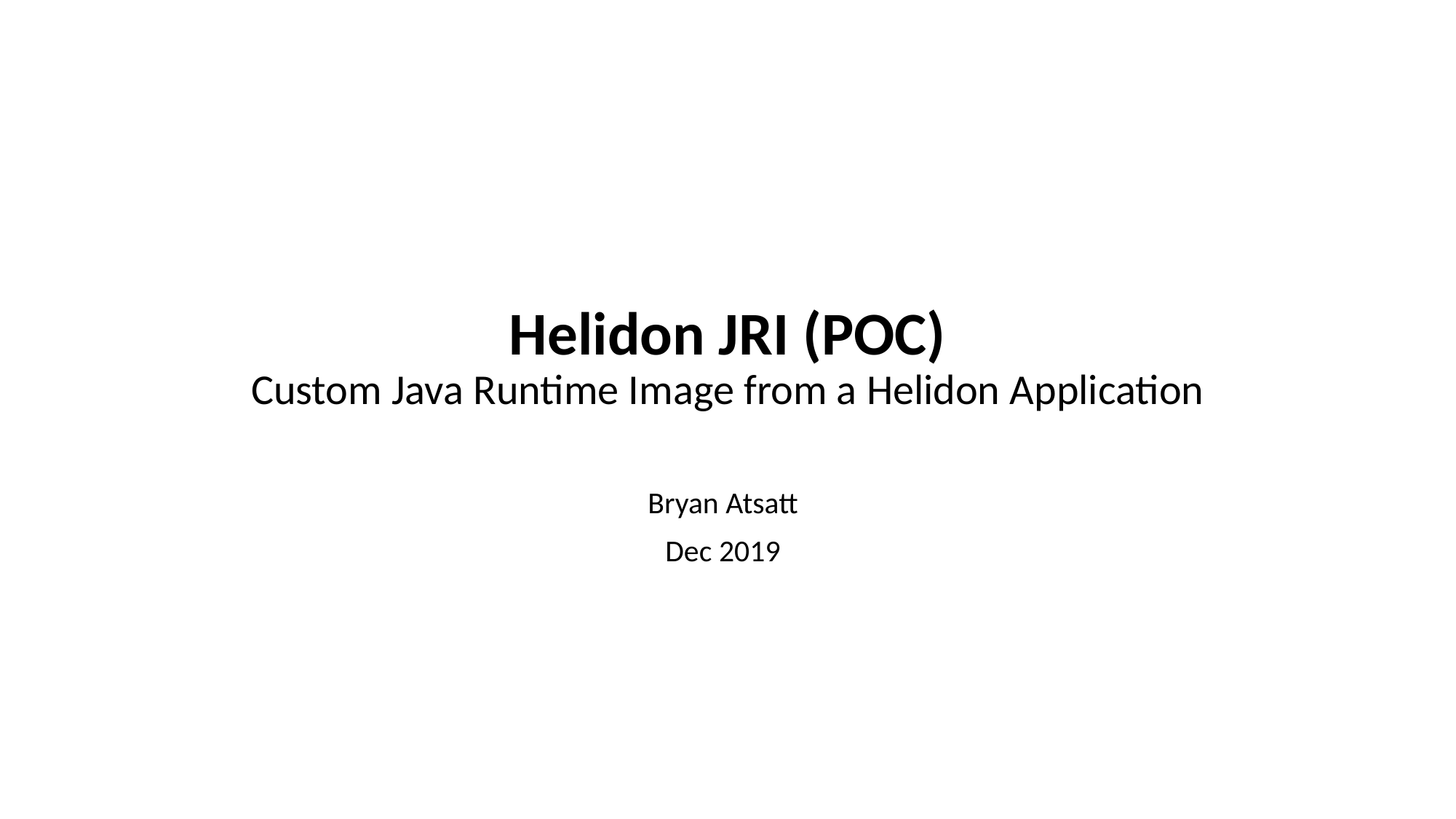

# Helidon JRI (POC) Custom Java Runtime Image from a Helidon Application

Bryan Atsatt
Dec 2019